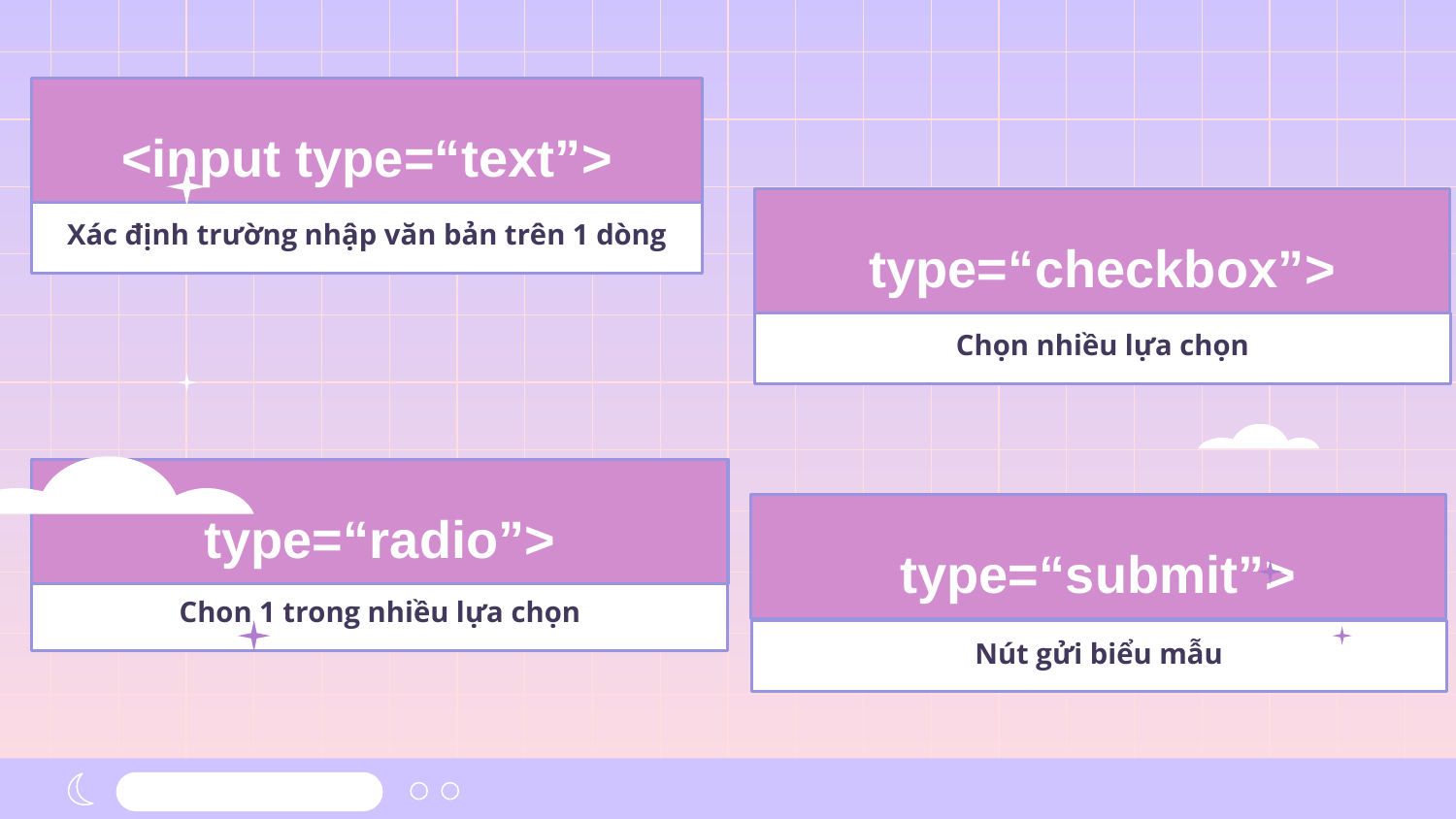

# <input type=“text”>

type=“checkbox”>
Xác định trường nhập văn bản trên 1 dòng

Chọn nhiều lựa chọn

type=“radio”>
type=“submit”>

Chon 1 trong nhiều lựa chọn

Nút gửi biểu mẫu